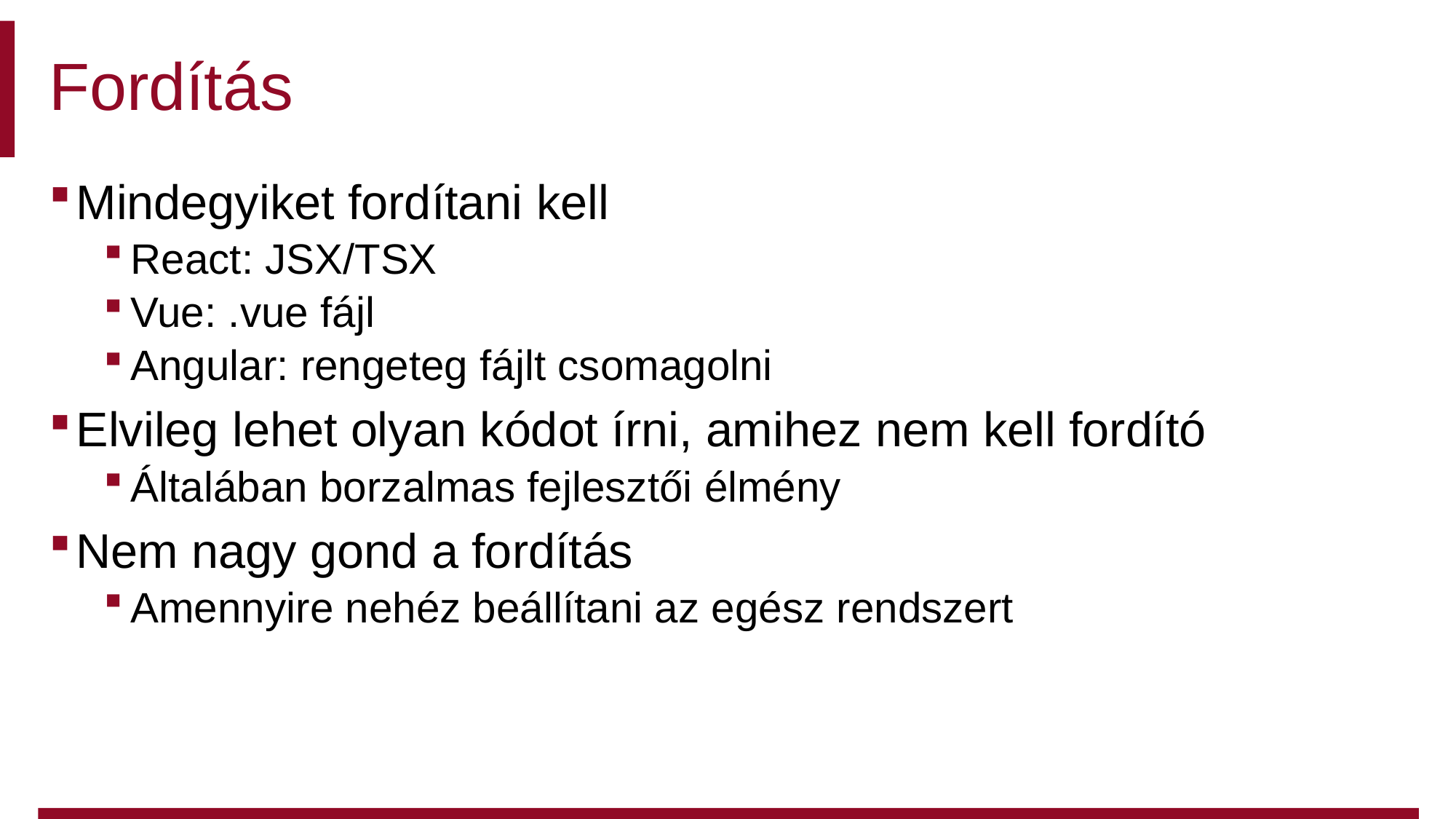

# Fordítás
Mindegyiket fordítani kell
React: JSX/TSX
Vue: .vue fájl
Angular: rengeteg fájlt csomagolni
Elvileg lehet olyan kódot írni, amihez nem kell fordító
Általában borzalmas fejlesztői élmény
Nem nagy gond a fordítás
Amennyire nehéz beállítani az egész rendszert